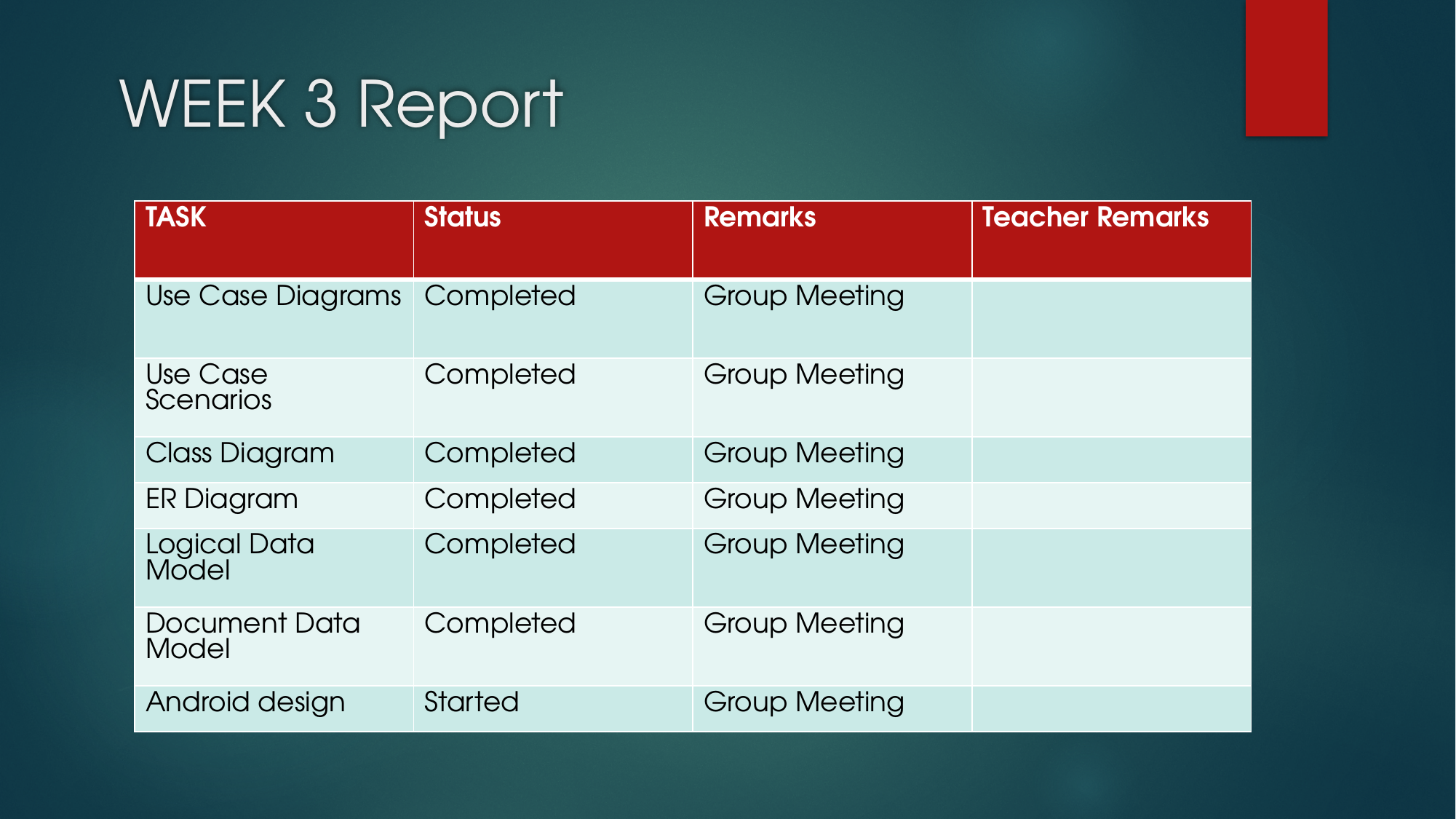

# WEEK 3 Report
| TASK | Status | Remarks | Teacher Remarks |
| --- | --- | --- | --- |
| Use Case Diagrams | Completed | Group Meeting |  |
| Use Case Scenarios | Completed | Group Meeting |  |
| Class Diagram | Completed | Group Meeting |  |
| ER Diagram | Completed | Group Meeting |  |
| Logical Data Model | Completed | Group Meeting |  |
| Document Data Model | Completed | Group Meeting |  |
| Android design | Started | Group Meeting |  |